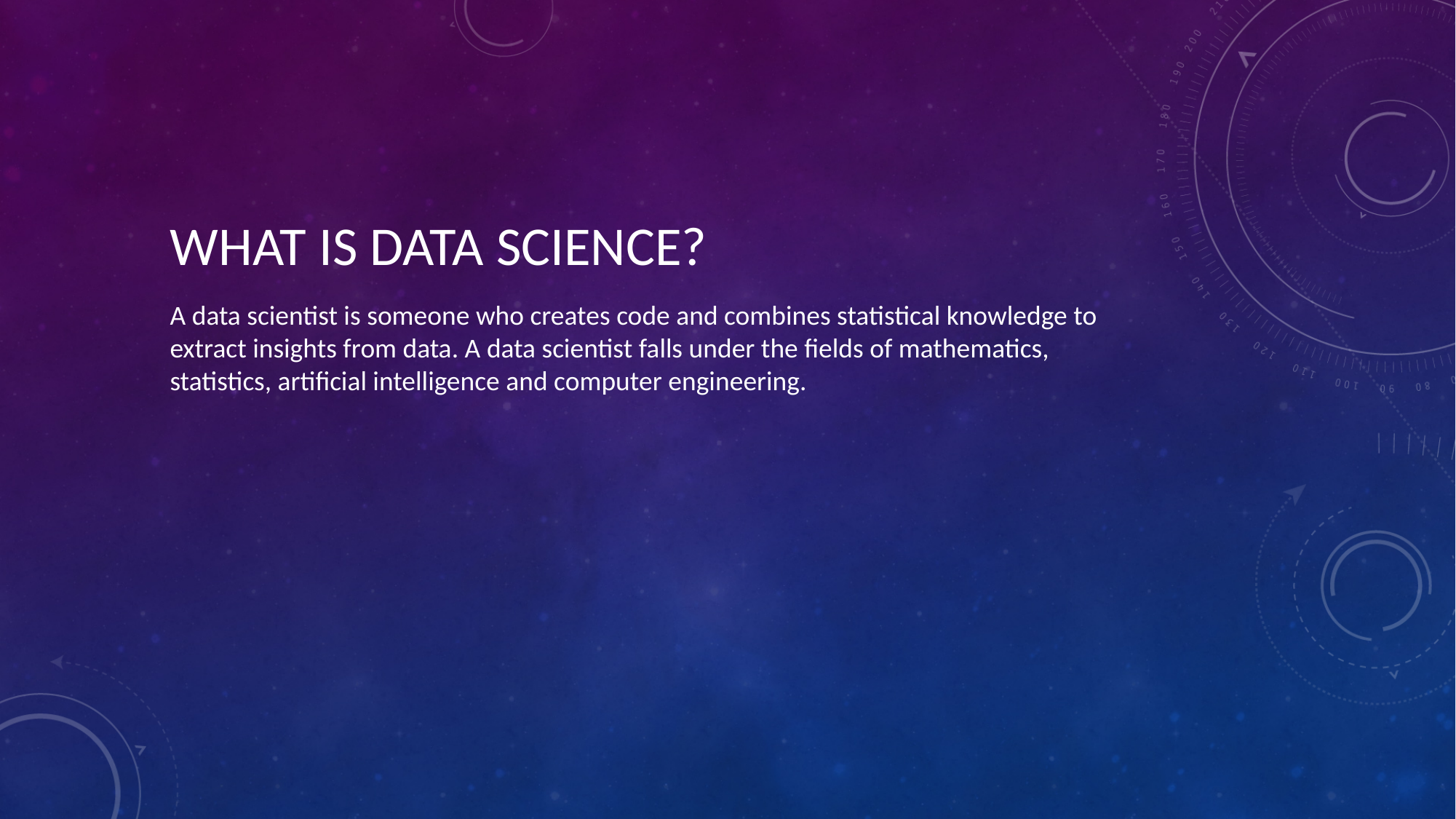

# What is Data Science?
A data scientist is someone who creates code and combines statistical knowledge to extract insights from data. A data scientist falls under the fields of mathematics, statistics, artificial intelligence and computer engineering.